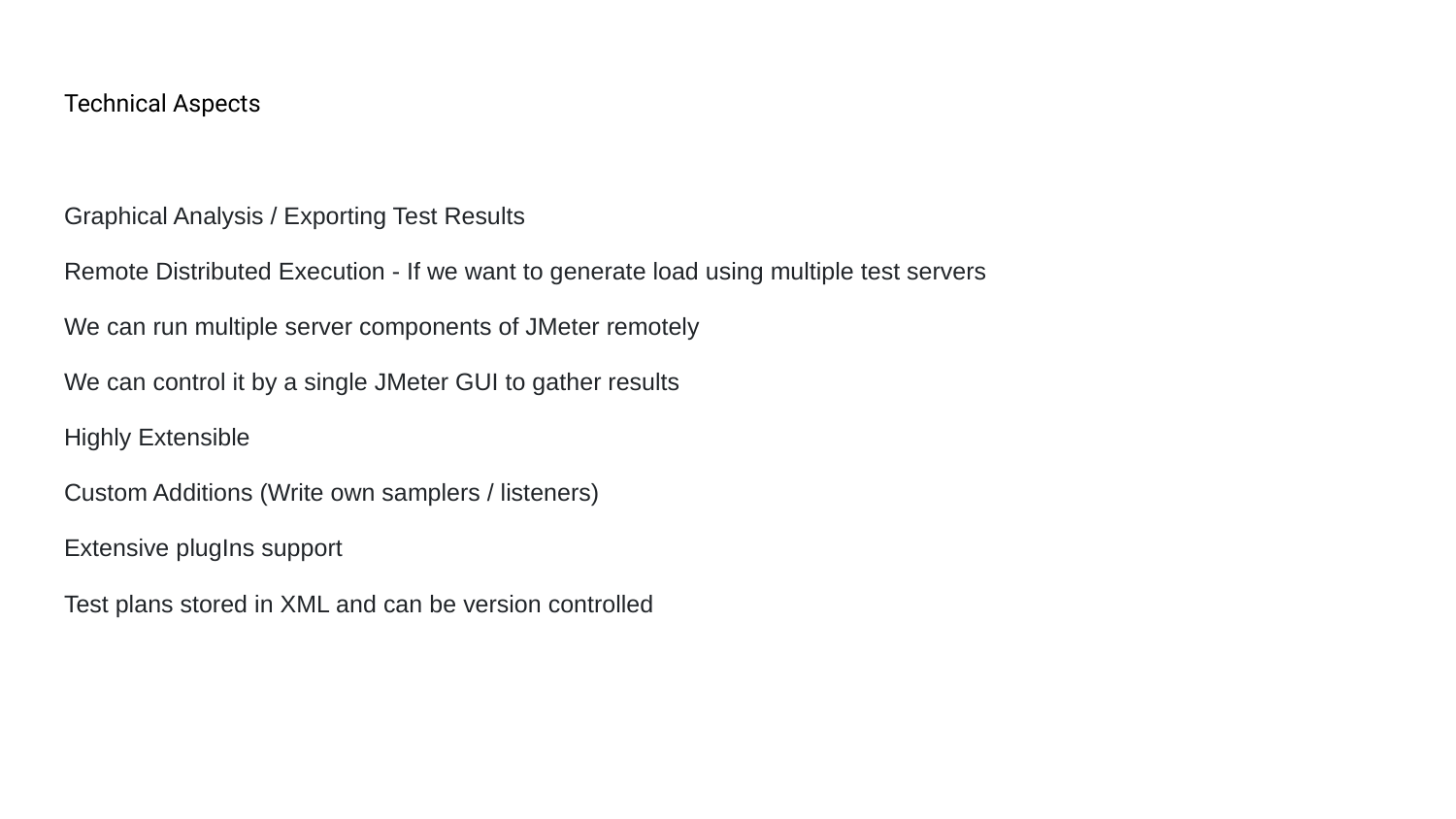

# Technical Aspects
Graphical Analysis / Exporting Test Results
Remote Distributed Execution - If we want to generate load using multiple test servers
We can run multiple server components of JMeter remotely
We can control it by a single JMeter GUI to gather results
Highly Extensible
Custom Additions (Write own samplers / listeners)
Extensive plugIns support
Test plans stored in XML and can be version controlled